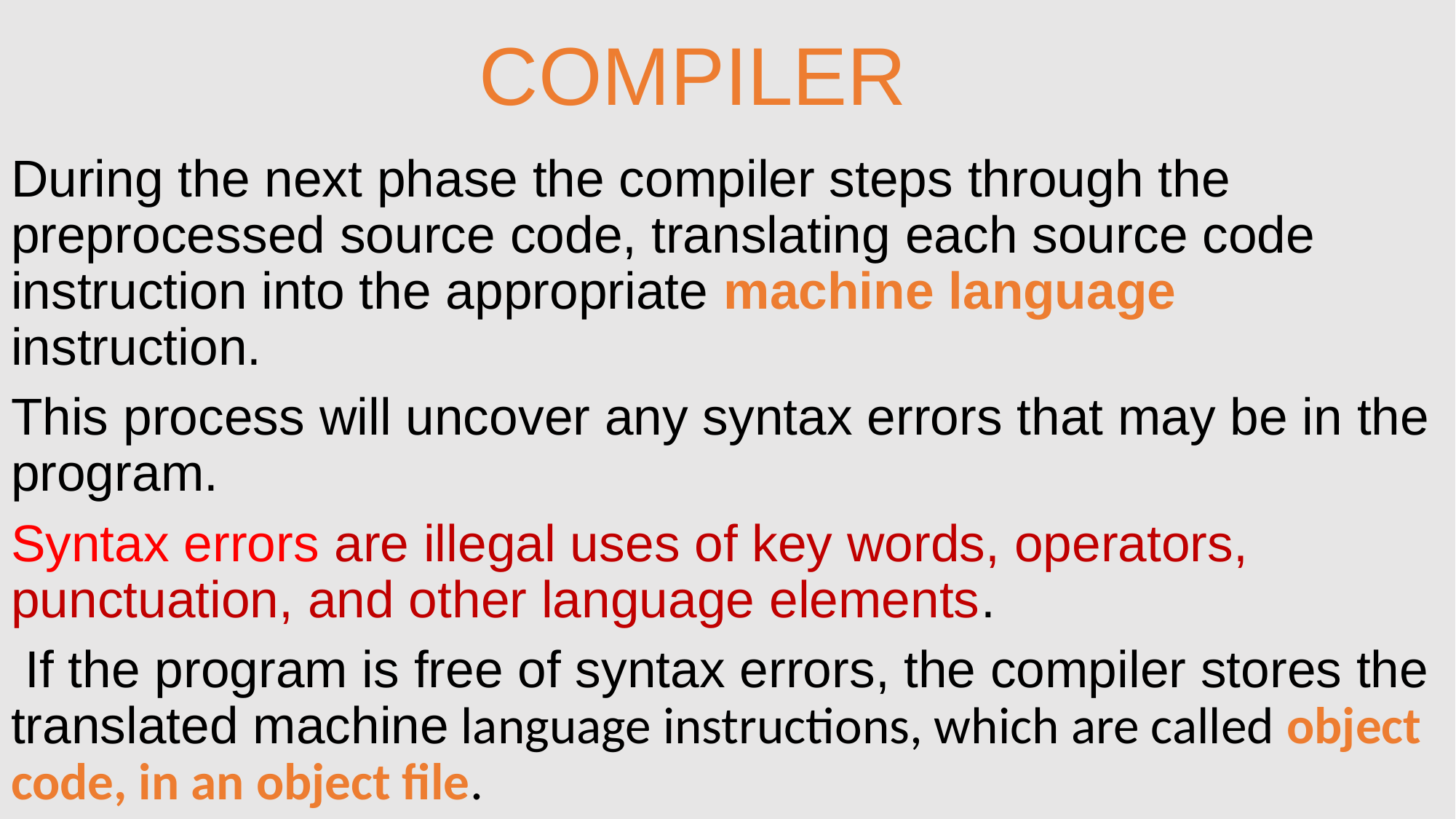

# COMPILER
During the next phase the compiler steps through the preprocessed source code, translating each source code instruction into the appropriate machine language instruction.
This process will uncover any syntax errors that may be in the program.
Syntax errors are illegal uses of key words, operators, punctuation, and other language elements.
 If the program is free of syntax errors, the compiler stores the translated machine language instructions, which are called object code, in an object file.